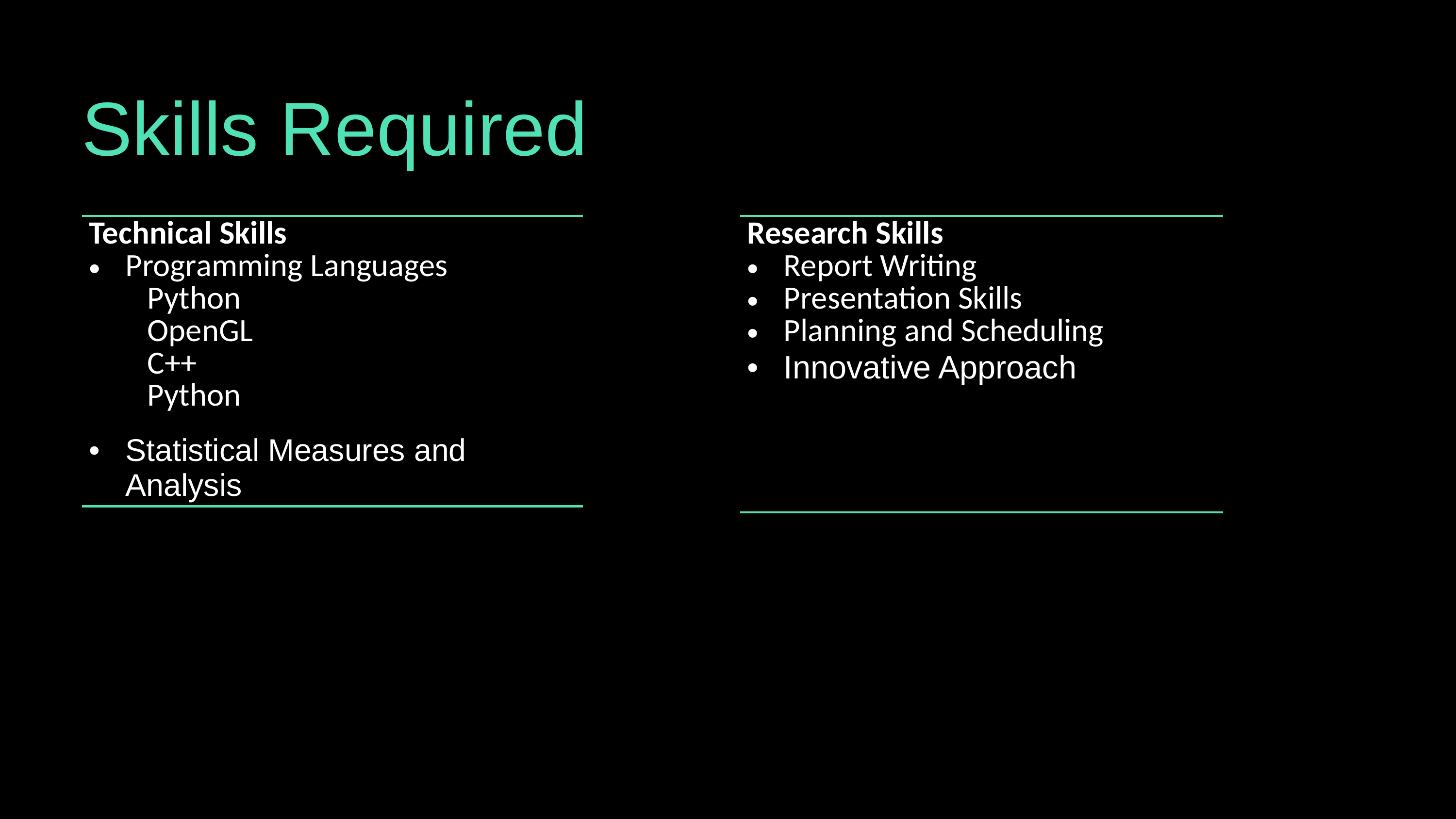

Skills Required
| Research Skills Report Writing Presentation Skills Planning and Scheduling Innovative Approach |
| --- |
| Technical Skills Programming Languages Python OpenGL C++ Python Statistical Measures and Analysis |
| --- |